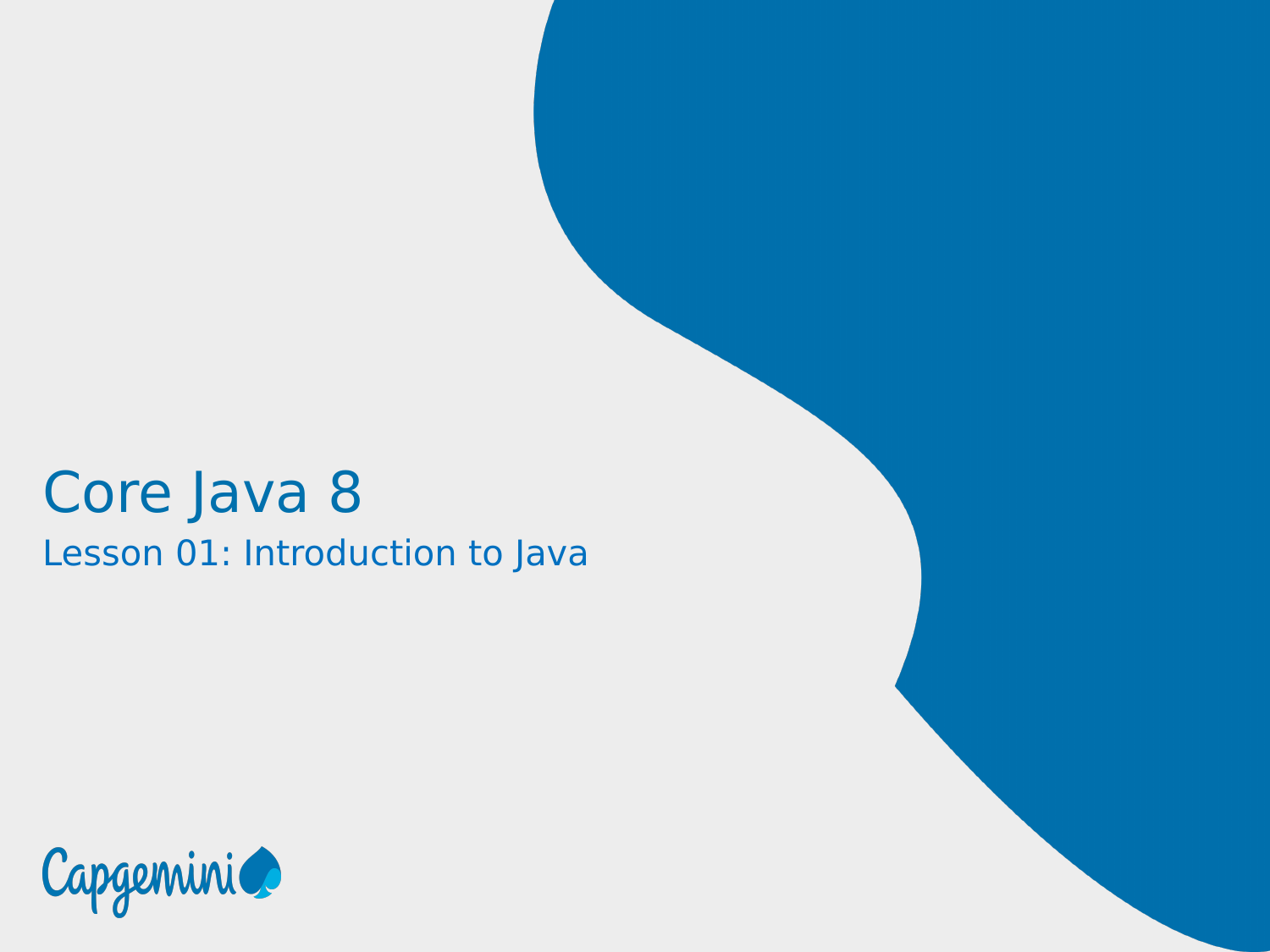

# Core Java 8

Lesson 01: Introduction to Java